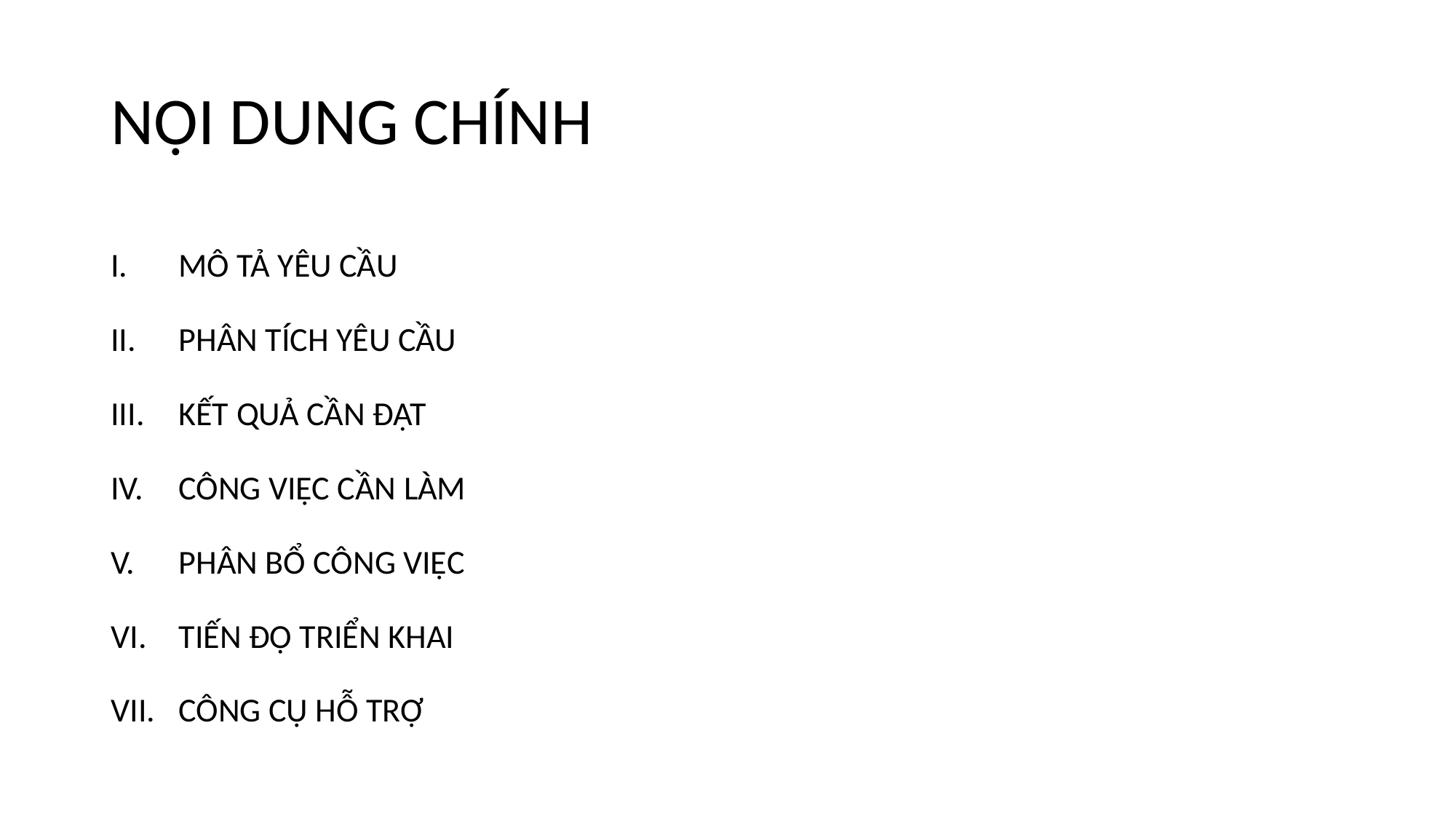

# NỘI DUNG CHÍNH
MÔ TẢ YÊU CẦU
PHÂN TÍCH YÊU CẦU
KẾT QUẢ CẦN ĐẠT
CÔNG VIỆC CẦN LÀM
PHÂN BỔ CÔNG VIỆC
TIẾN ĐỘ TRIỂN KHAI
CÔNG CỤ HỖ TRỢ